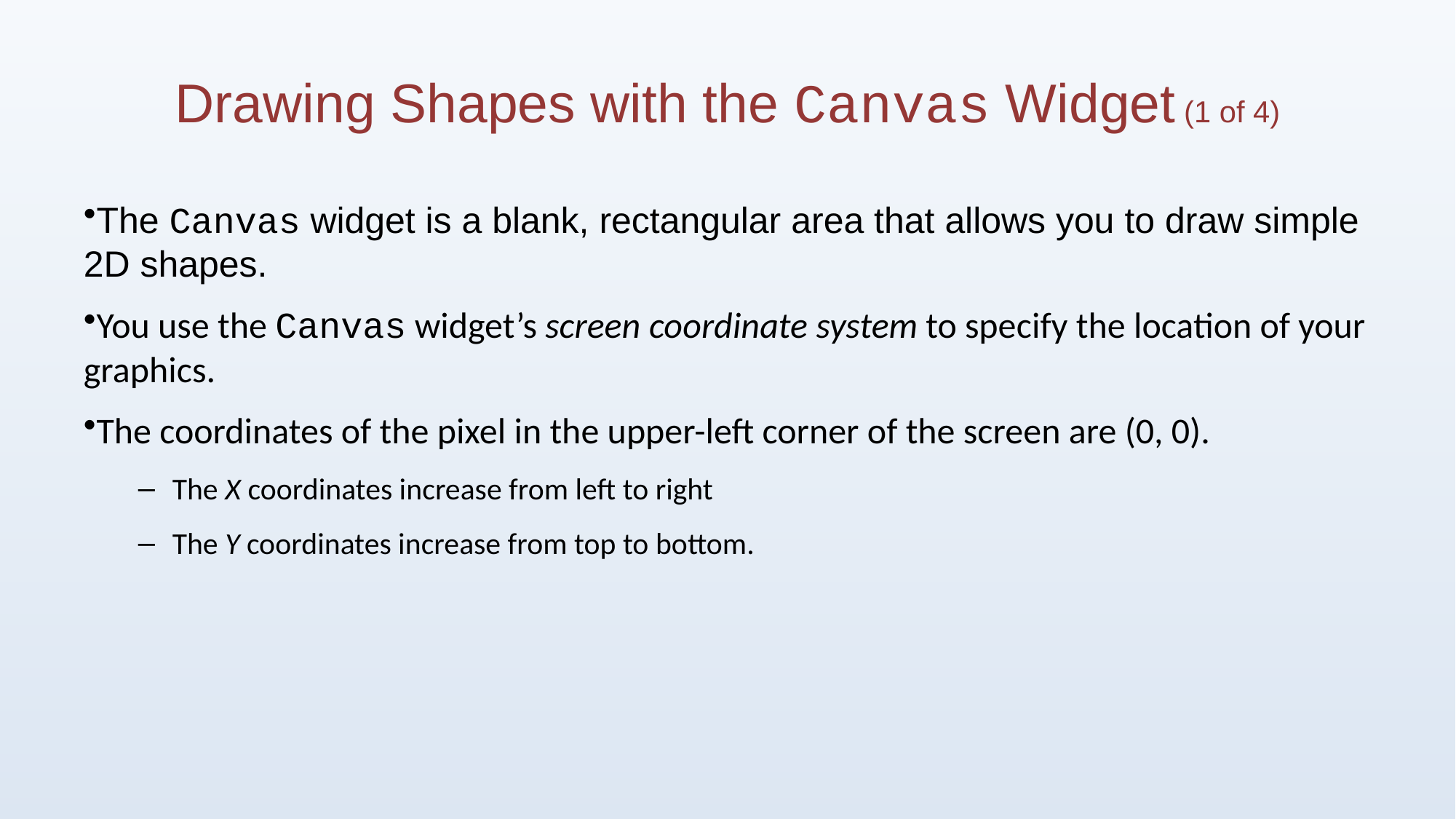

# Drawing Shapes with the Canvas Widget (1 of 4)
The Canvas widget is a blank, rectangular area that allows you to draw simple 2D shapes.
You use the Canvas widget’s screen coordinate system to specify the location of your graphics.
The coordinates of the pixel in the upper-left corner of the screen are (0, 0).
The X coordinates increase from left to right
The Y coordinates increase from top to bottom.